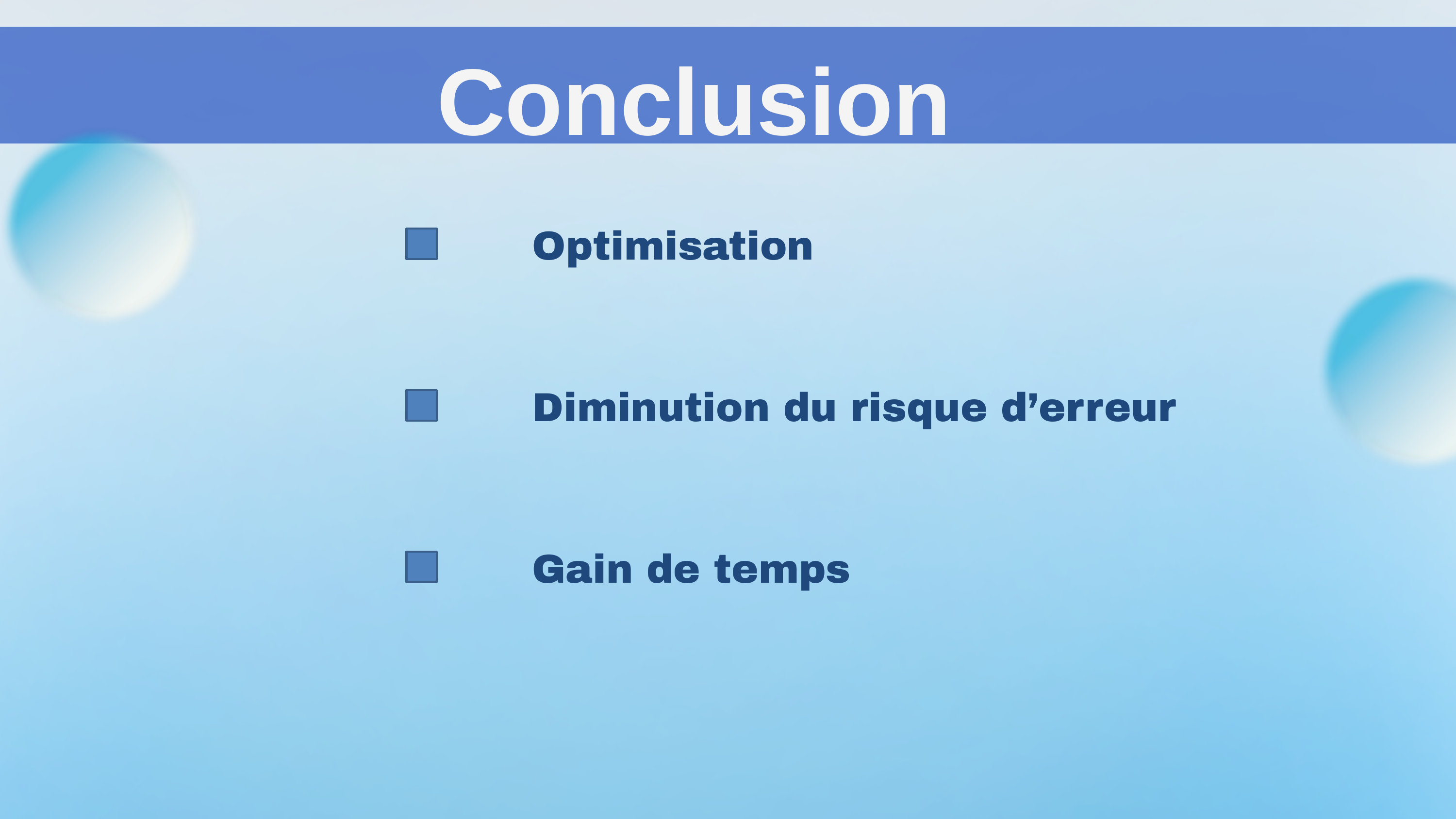

Conclusion

Optimisation

Diminution du risque d’erreur

Gain de temps